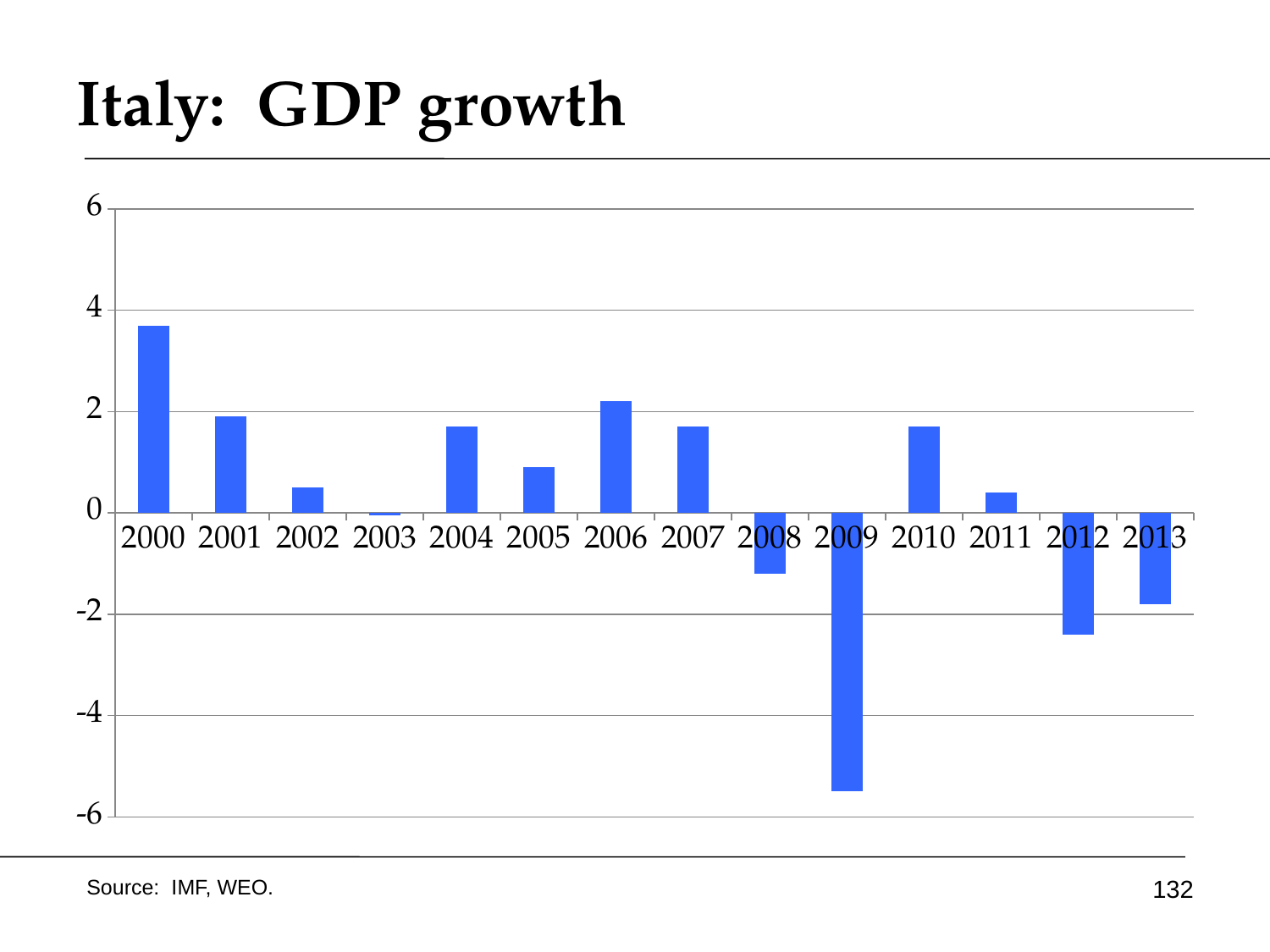

# Italy:  GDP growth

### Chart

| Category | Total |
|---|---|
| 2000 | 3.7 |
| 2001 | 1.9000000000000001 |
| 2002 | 0.5 |
| 2003 | -0.04000000000000002 |
| 2004 | 1.7 |
| 2005 | 0.9 |
| 2006 | 2.2 |
| 2007 | 1.7 |
| 2008 | -1.2 |
| 2009 | -5.5 |
| 2010 | 1.7 |
| 2011 | 0.4 |
| 2012 | -2.4 |
| 2013 | -1.8 |
132
Source:  IMF, WEO.